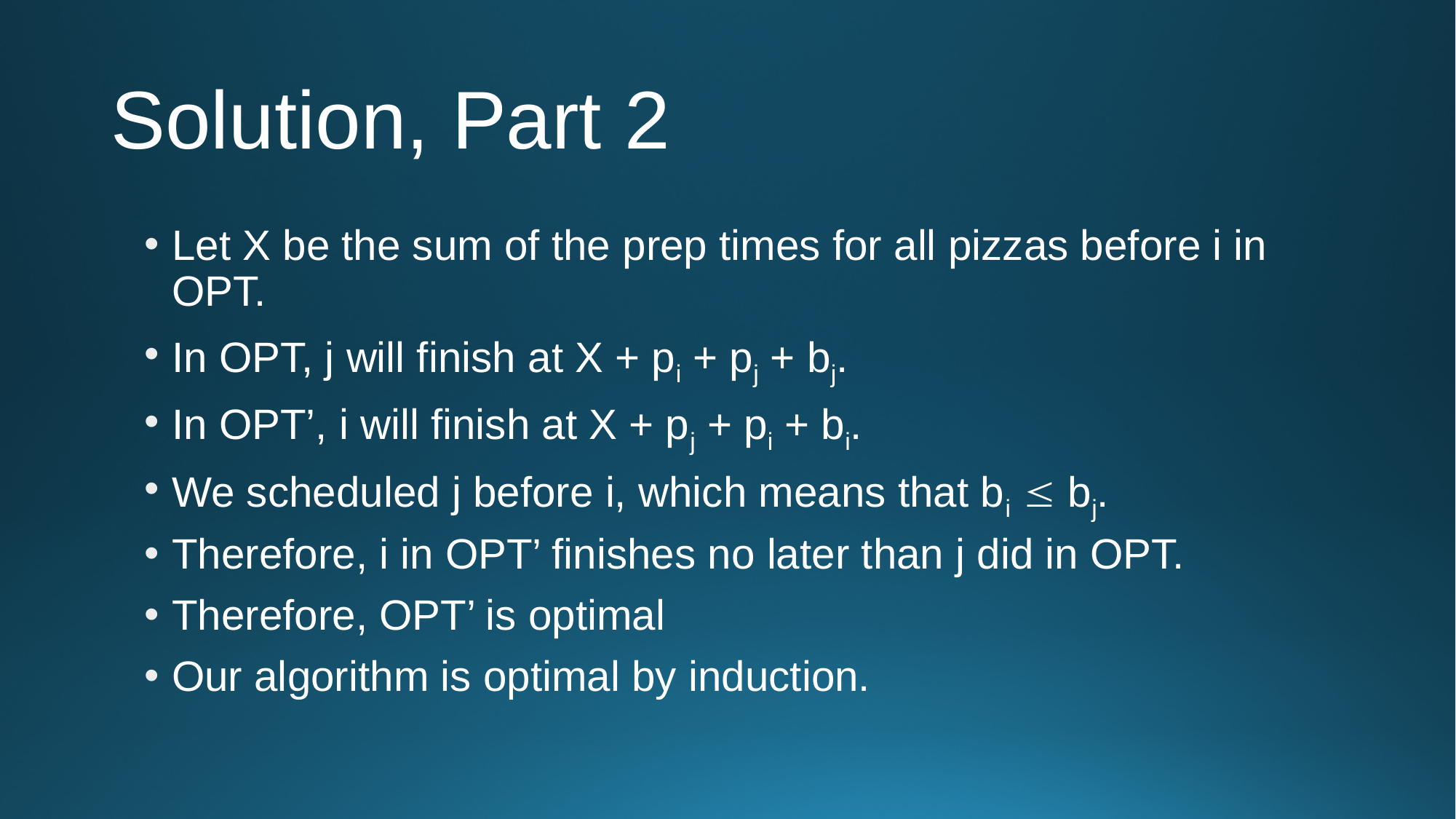

# Solution, Part 2
Let X be the sum of the prep times for all pizzas before i in OPT.
In OPT, j will finish at X + pi + pj + bj.
In OPT’, i will finish at X + pj + pi + bi.
We scheduled j before i, which means that bi ≤ bj.
Therefore, i in OPT’ finishes no later than j did in OPT.
Therefore, OPT’ is optimal
Our algorithm is optimal by induction.